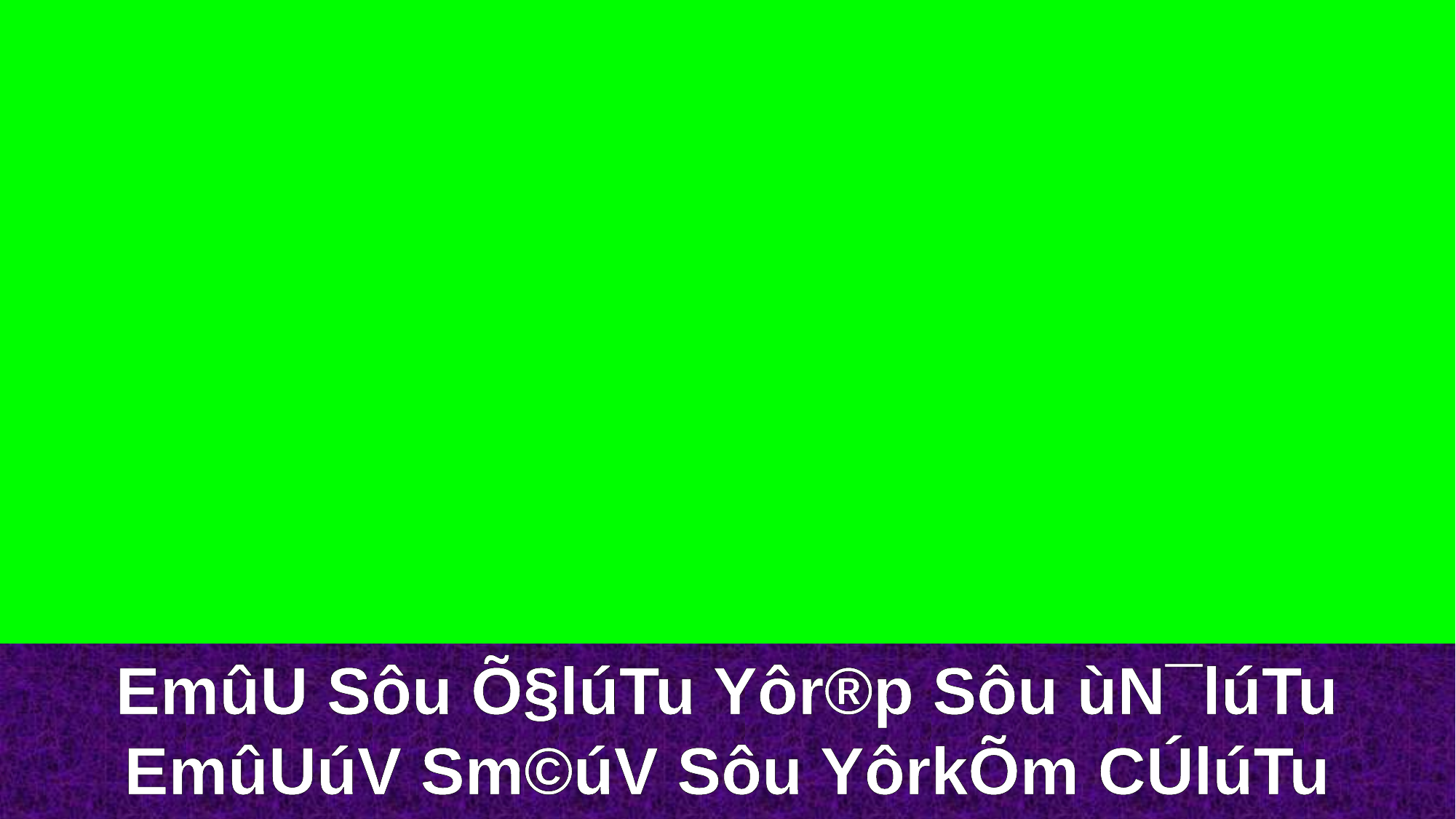

EmûU Sôu Õ§lúTu Yôr®p Sôu ùN¯lúTu
EmûUúV Sm©úV Sôu YôrkÕm CÚlúTu